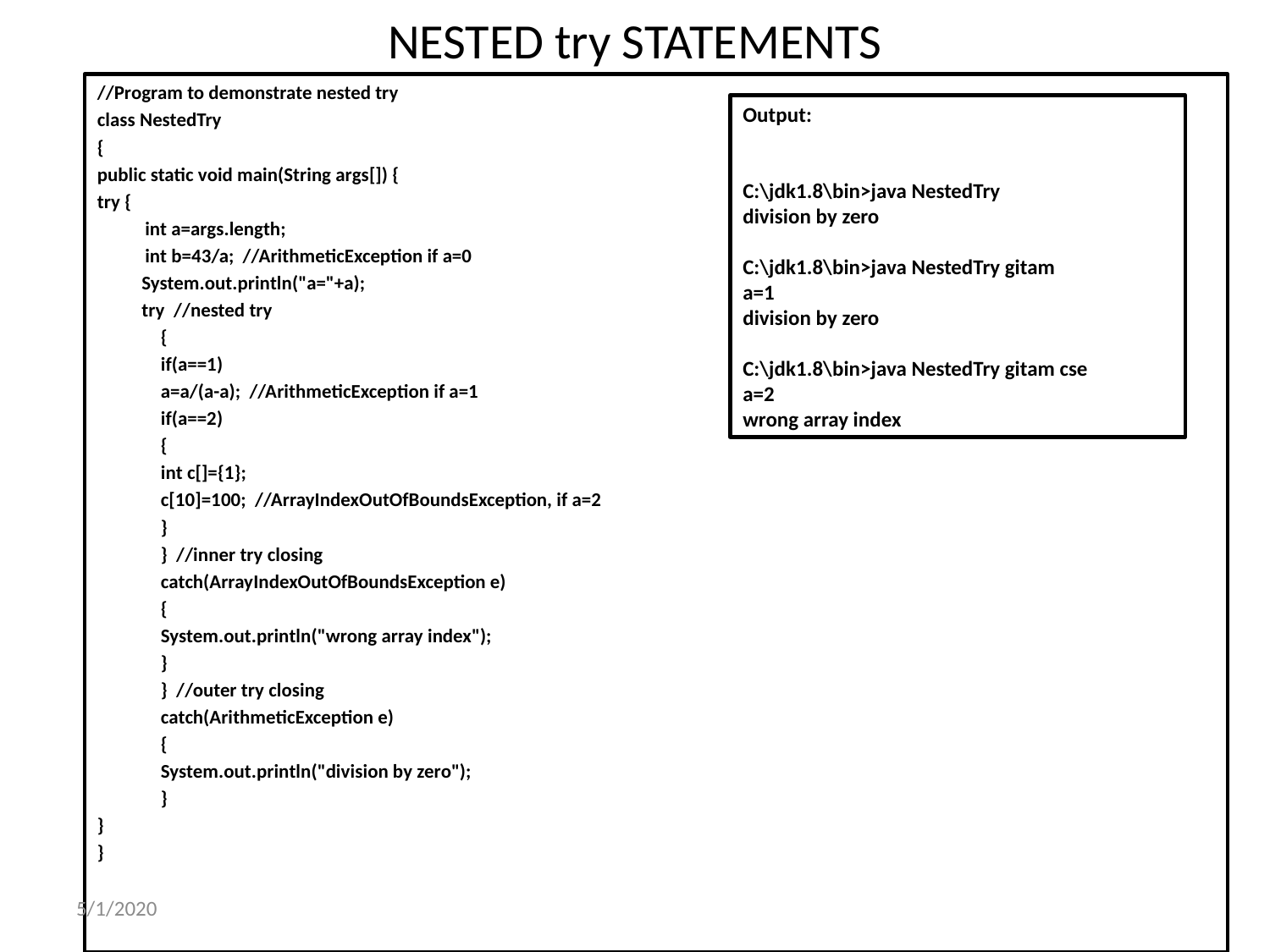

# NESTED try STATEMENTS
//Program to demonstrate nested try
class NestedTry
{
public static void main(String args[]) {
try {
	int a=args.length;
	int b=43/a;  //ArithmeticException if a=0
          System.out.println("a="+a);
          try  //nested try
{
if(a==1)
a=a/(a-a);  //ArithmeticException if a=1
if(a==2)
{
int c[]={1};
c[10]=100;  //ArrayIndexOutOfBoundsException, if a=2
}
}  //inner try closing
catch(ArrayIndexOutOfBoundsException e)
{
System.out.println("wrong array index");
}
}  //outer try closing
catch(ArithmeticException e)
{
System.out.println("division by zero");
}
}
}

Output:

C:\jdk1.8\bin>java NestedTry
division by zero

C:\jdk1.8\bin>java NestedTry gitam
a=1
division by zero

C:\jdk1.8\bin>java NestedTry gitam cse
a=2
wrong array index

5/1/2020
58